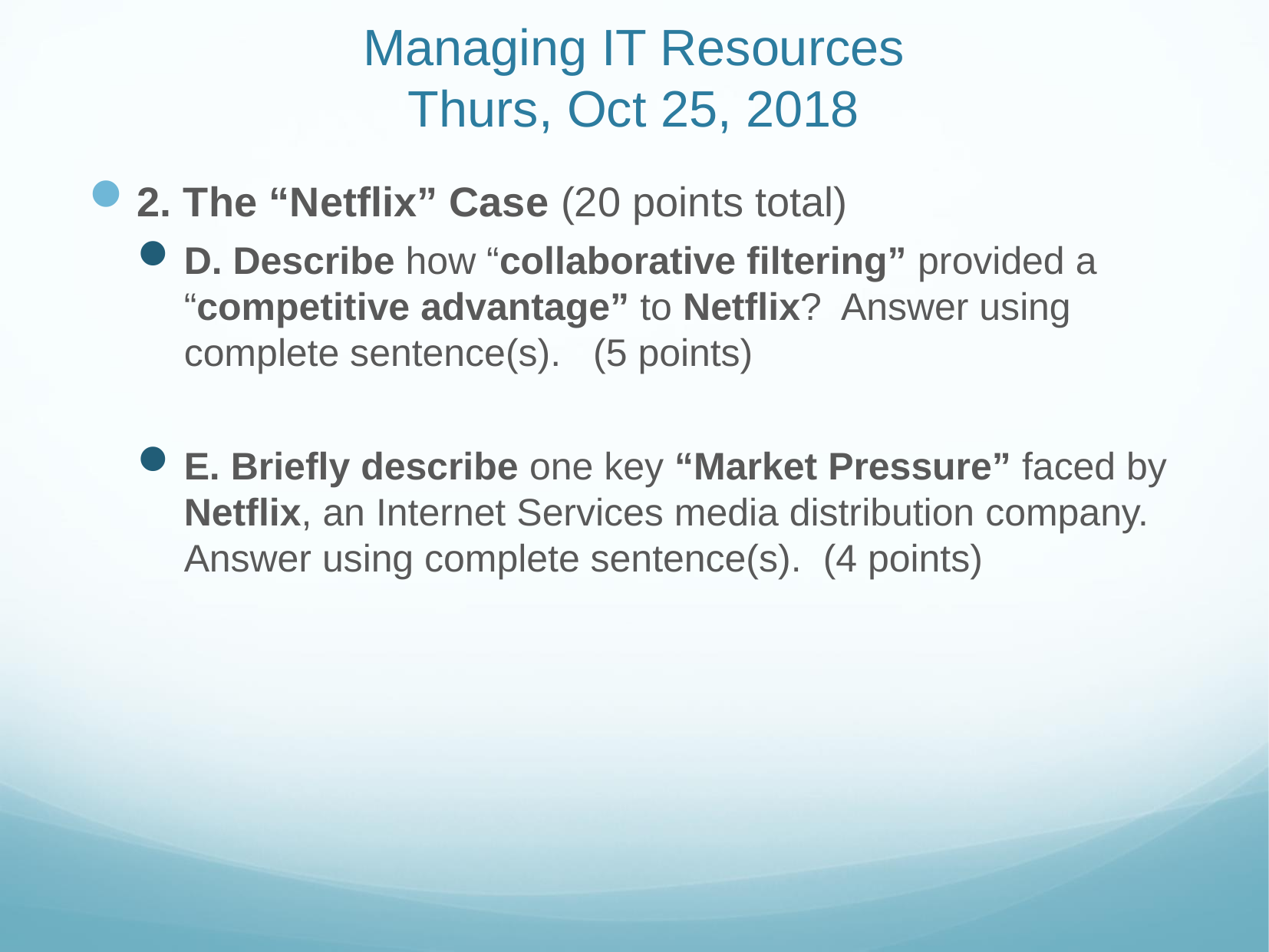

# Managing IT Resources Thurs, Oct 25, 2018
2. The “Netflix” Case (20 points total)
D. Describe how “collaborative filtering” provided a “competitive advantage” to Netflix?  Answer using complete sentence(s).   (5 points)

E. Briefly describe one key “Market Pressure” faced by Netflix, an Internet Services media distribution company.   Answer using complete sentence(s).  (4 points)